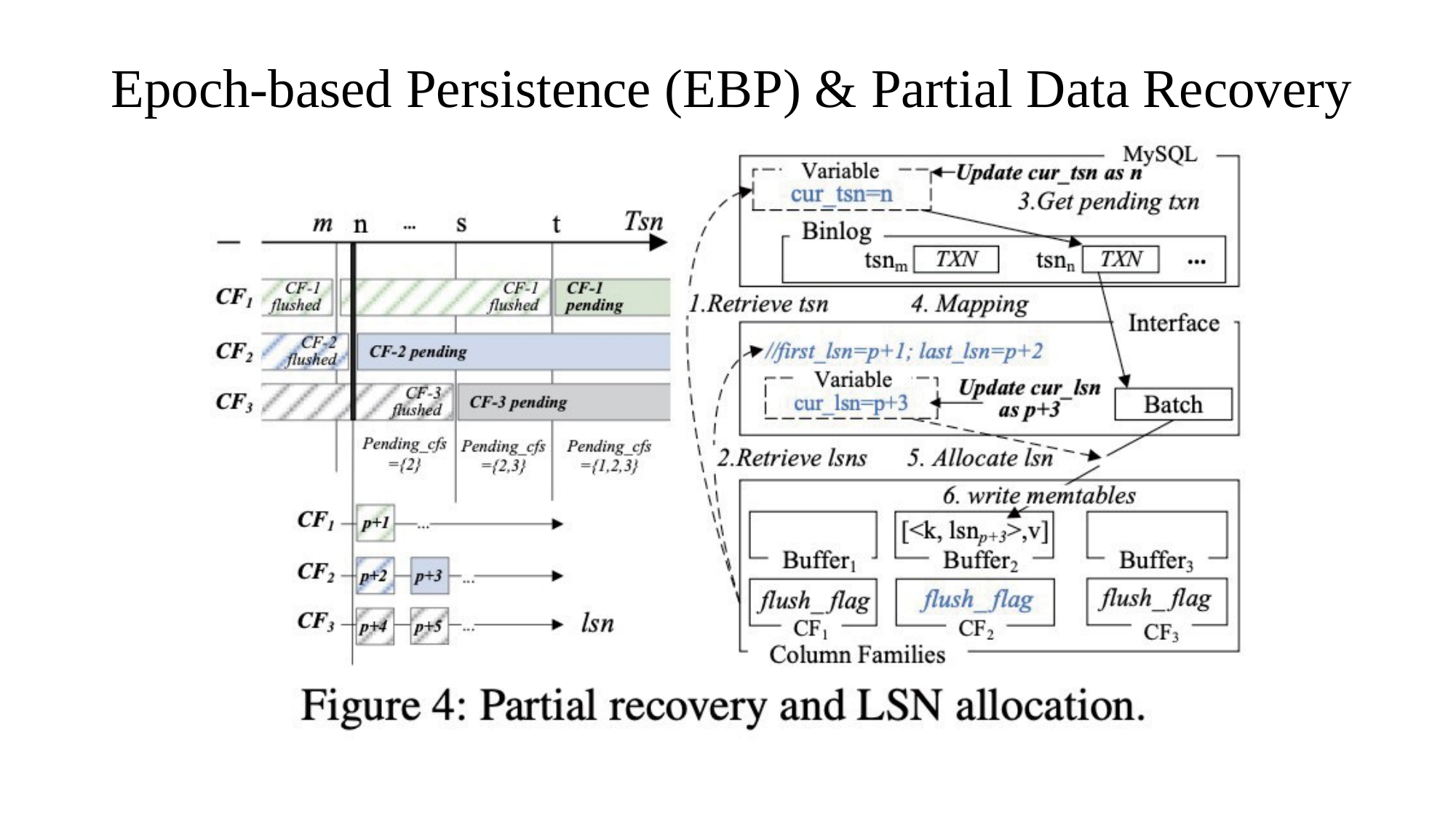

# Epoch-based Persistence (EBP) & Partial Data Recovery